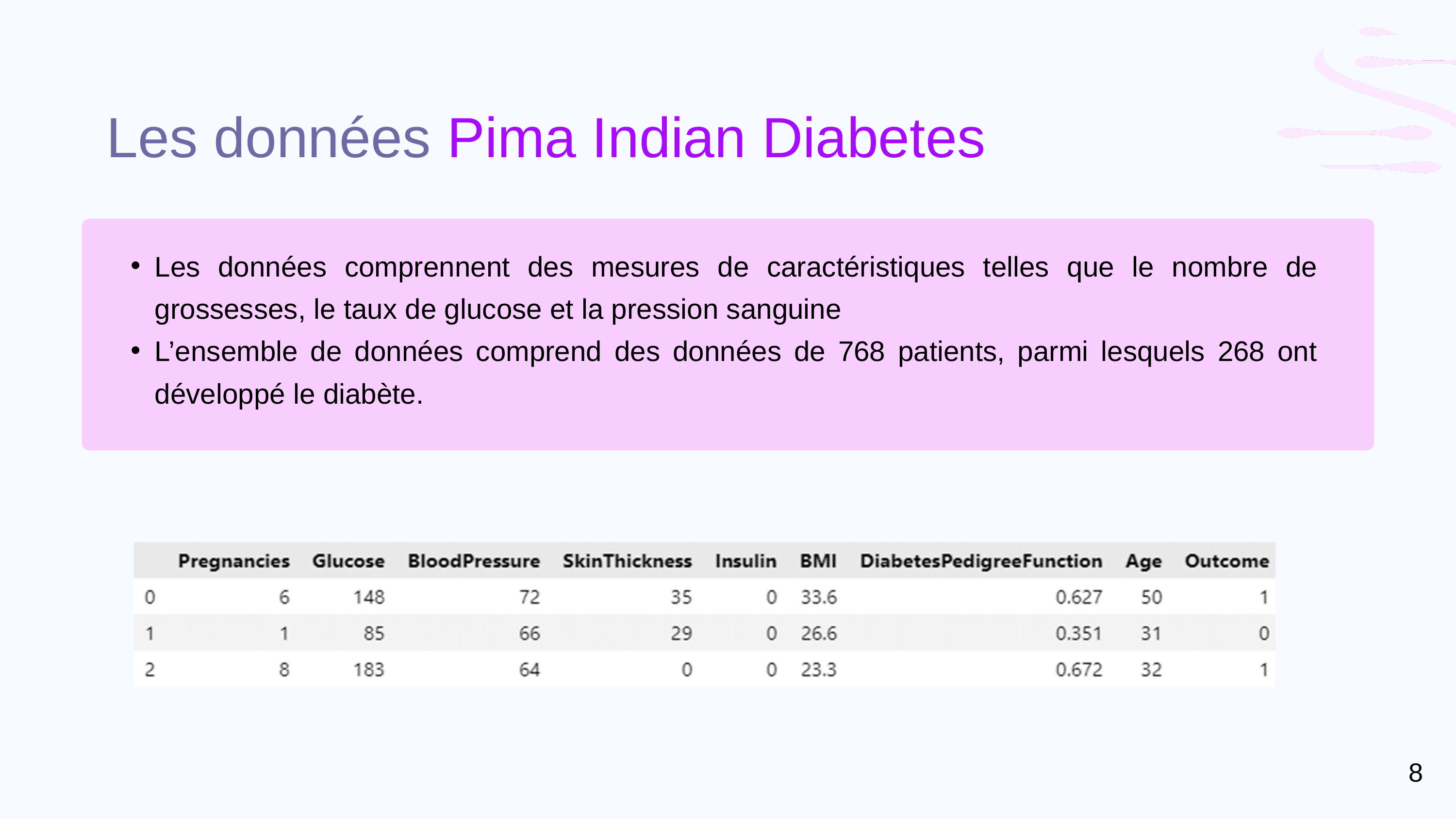

Les données Pima Indian Diabetes

Les données comprennent des mesures de caractéristiques telles que le nombre de grossesses, le taux de glucose et la pression sanguine
L’ensemble de données comprend des données de 768 patients, parmi lesquels 268 ont développé le diabète.

8